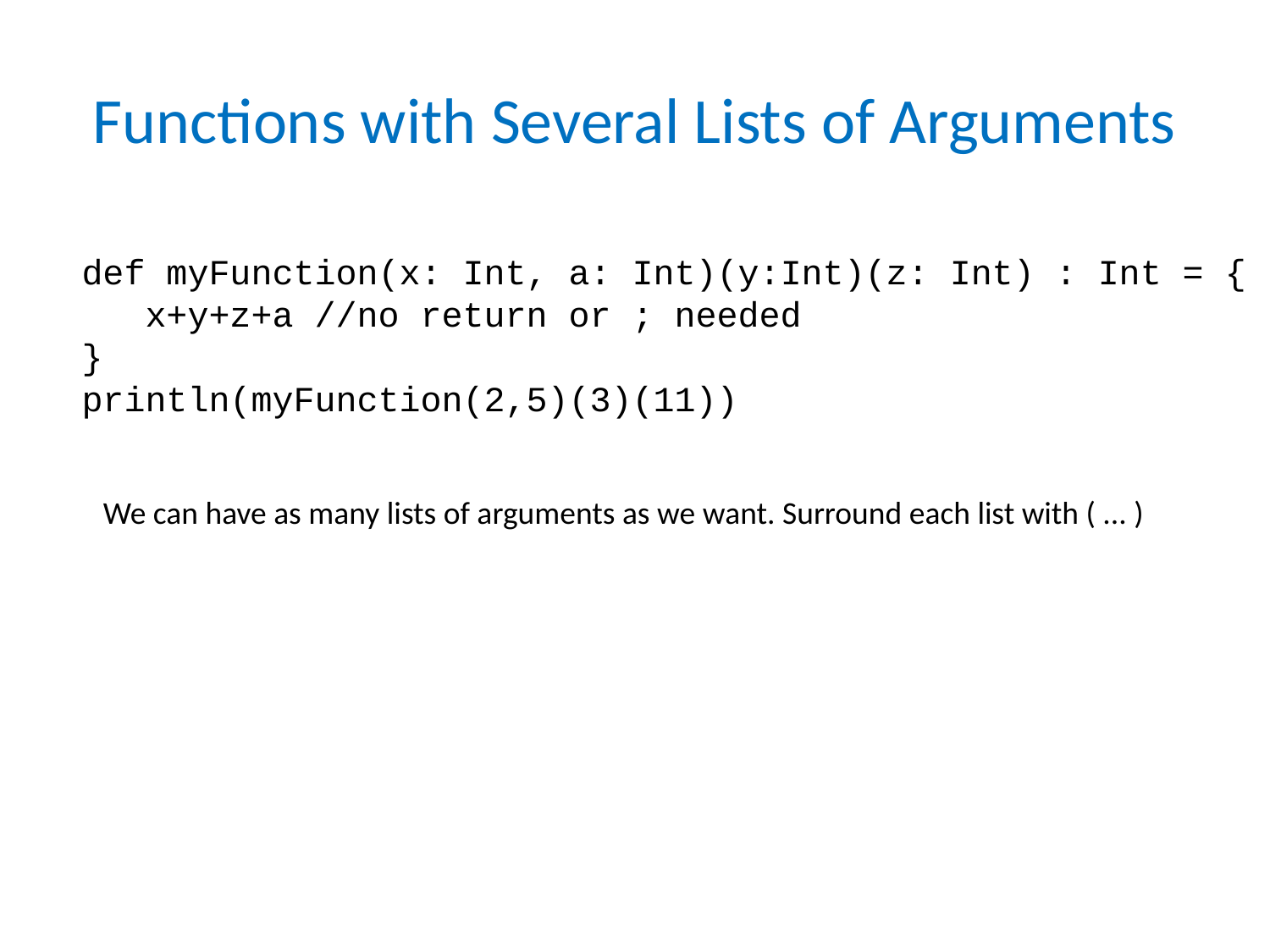

# Functions with Several Lists of Arguments
def myFunction(x: Int, a: Int)(y:Int)(z: Int) : Int = {
   x+y+z+a //no return or ; needed
}
println(myFunction(2,5)(3)(11))
We can have as many lists of arguments as we want. Surround each list with ( ... )